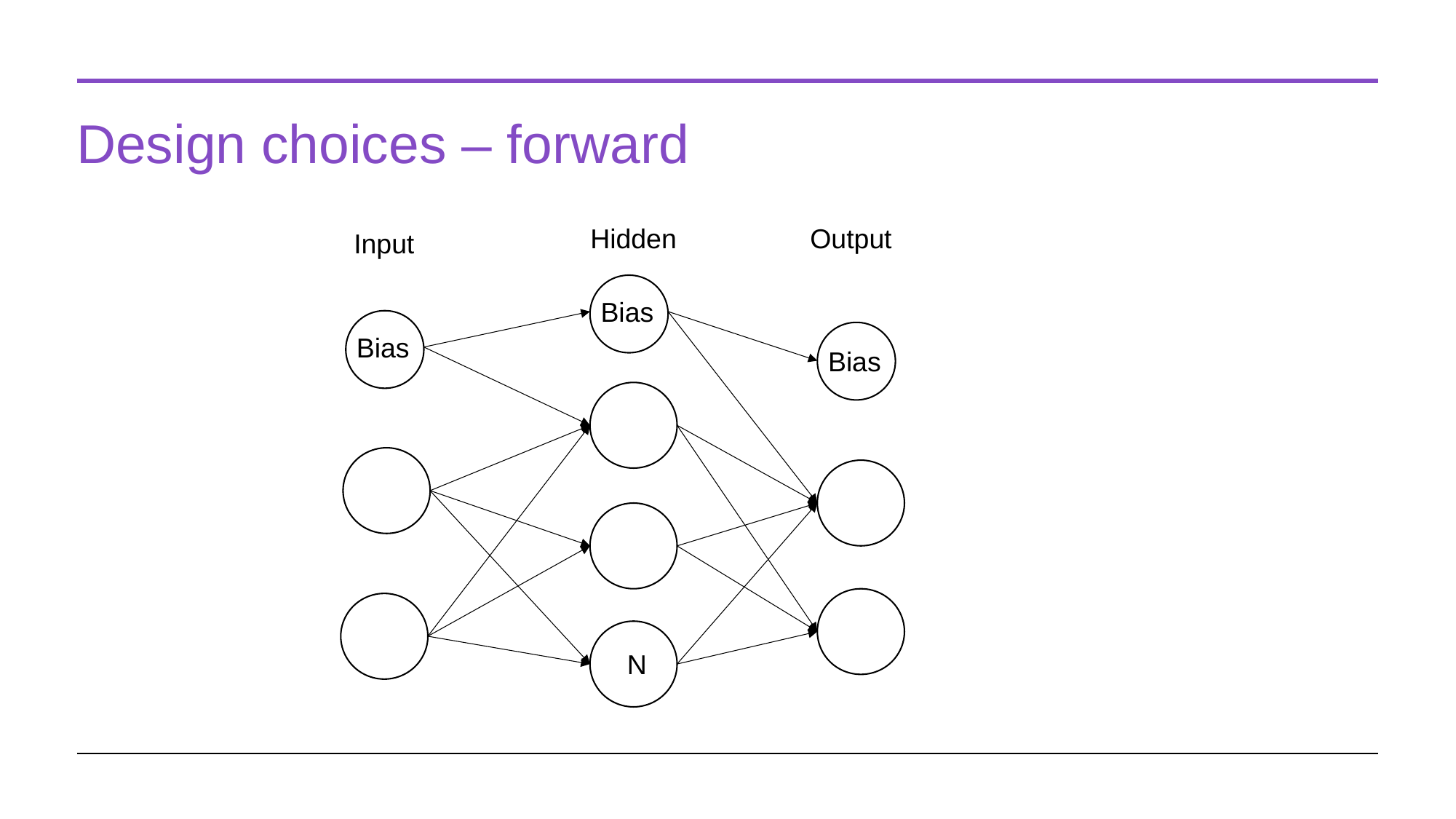

# Design choices – forward
Output
Hidden
Input

Bias

Bias
Bias

N